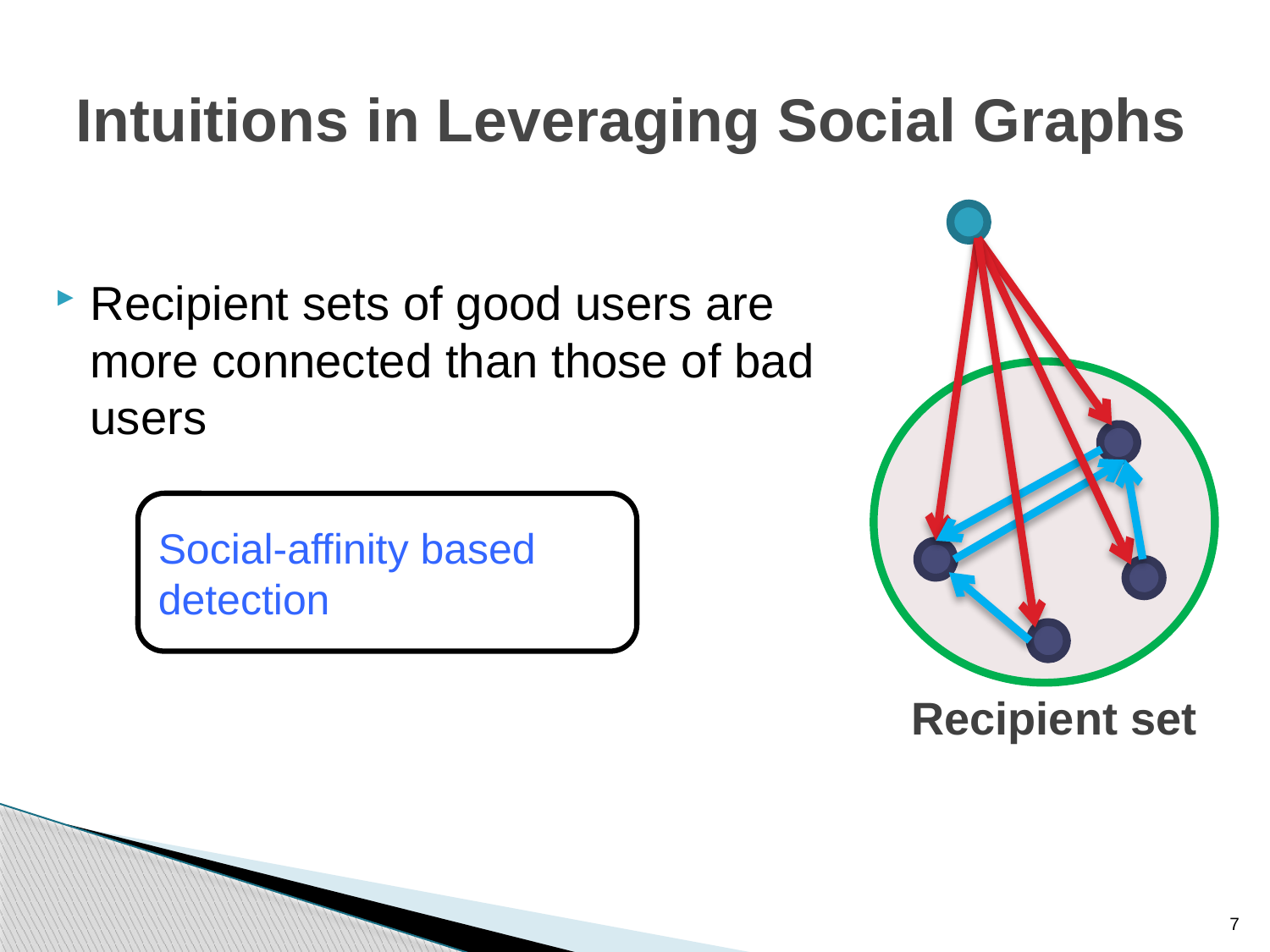

# Intuitions in Leveraging Social Graphs

Recipient sets of good users are more connected than those of bad users

Social-affinity based detection

Recipient set
7